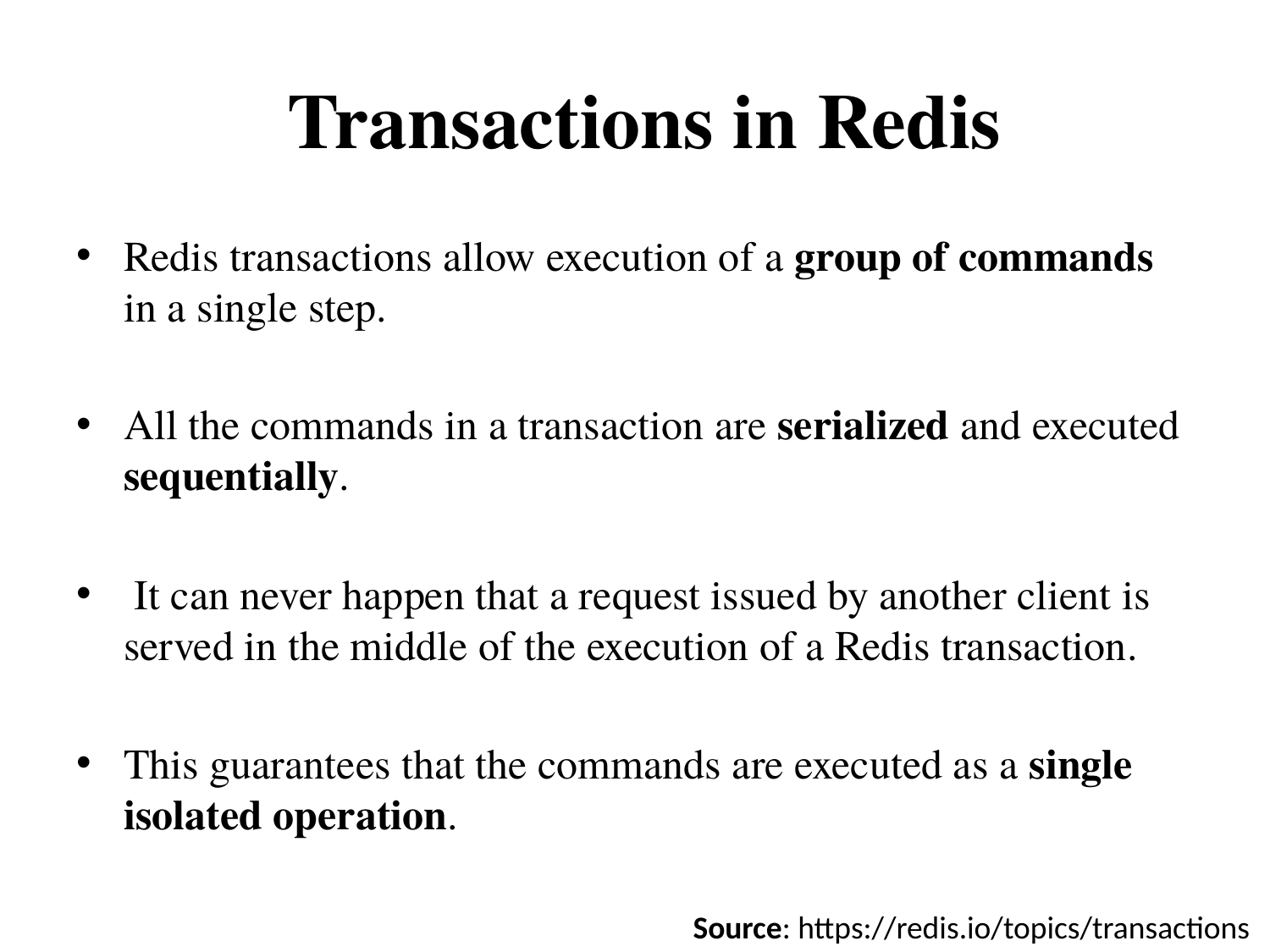

# Transactions in Redis
Redis transactions allow execution of a group of commands in a single step.

All the commands in a transaction are serialized and executed sequentially.

 It can never happen that a request issued by another client is served in the middle of the execution of a Redis transaction.

This guarantees that the commands are executed as a single isolated operation.
Source: https://redis.io/topics/transactions